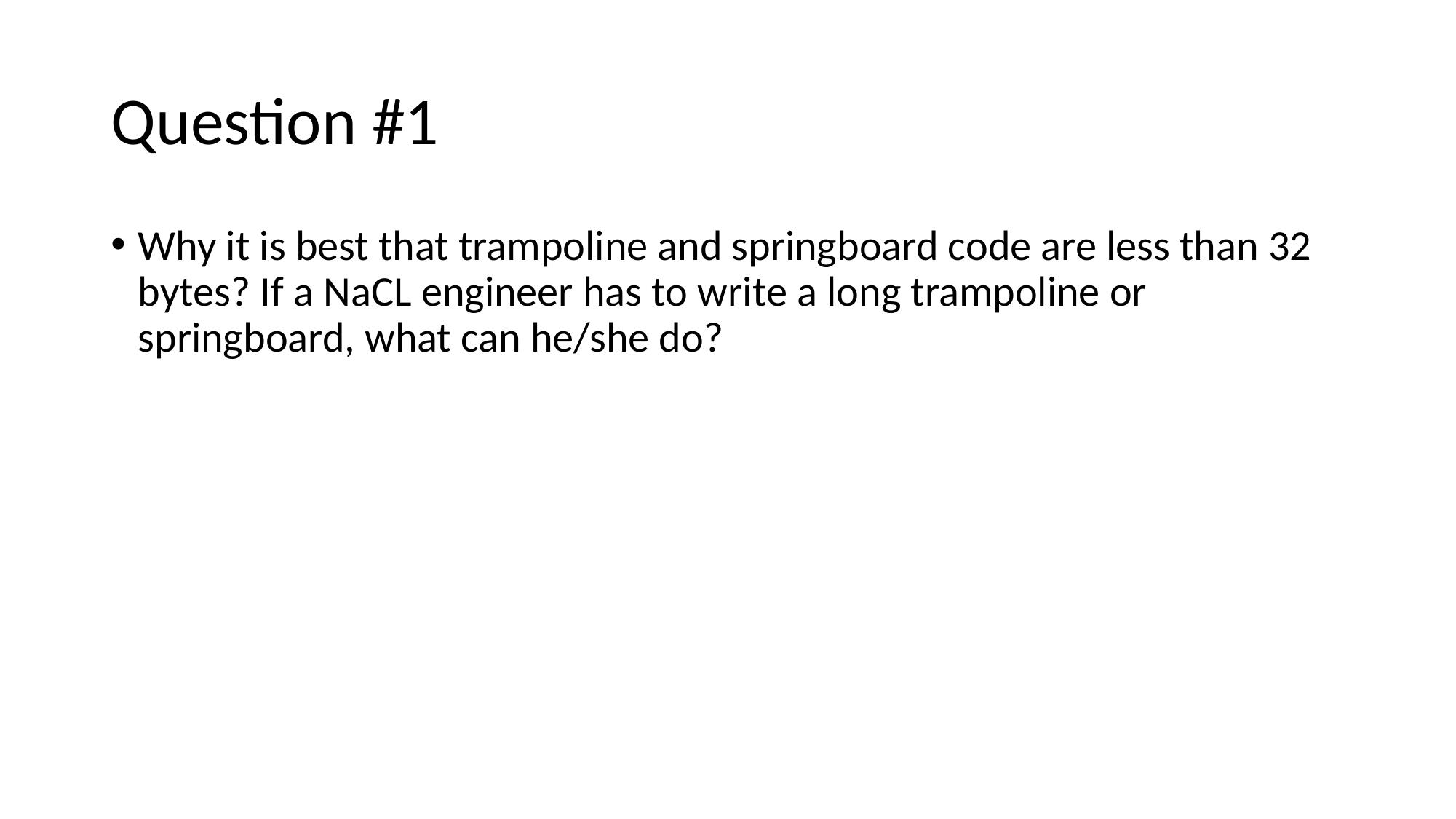

# Question #1
Why it is best that trampoline and springboard code are less than 32 bytes? If a NaCL engineer has to write a long trampoline or springboard, what can he/she do?